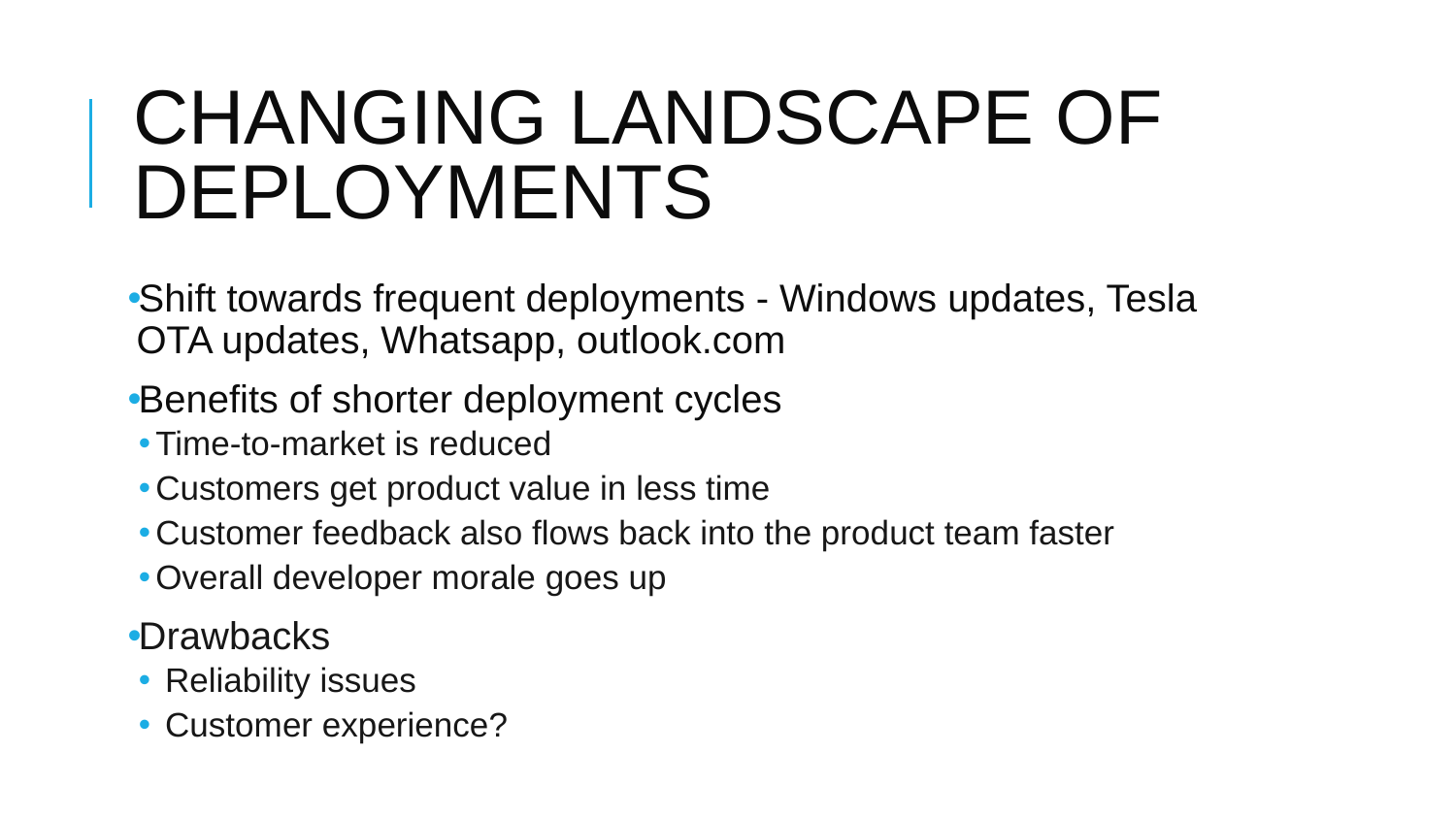

# CHANGING LANDSCAPE OF DEPLOYMENTS
Shift towards frequent deployments - Windows updates, Tesla OTA updates, Whatsapp, outlook.com
Benefits of shorter deployment cycles
Time-to-market is reduced
Customers get product value in less time
Customer feedback also flows back into the product team faster
Overall developer morale goes up
Drawbacks
 Reliability issues
 Customer experience?